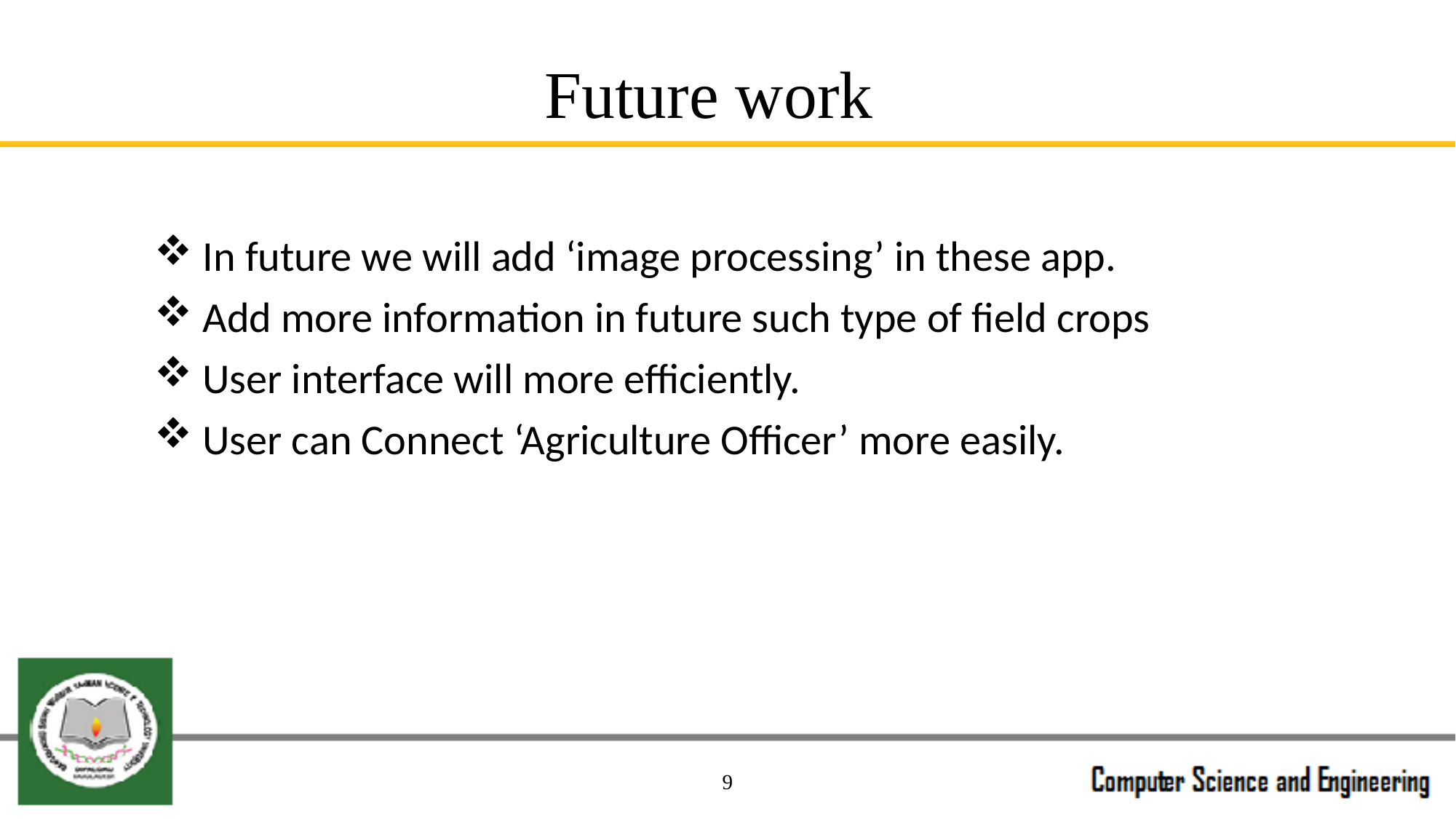

# Future work

 In future we will add ‘image processing’ in these app.
 Add more information in future such type of field crops
 User interface will more efficiently.
 User can Connect ‘Agriculture Officer’ more easily.
9